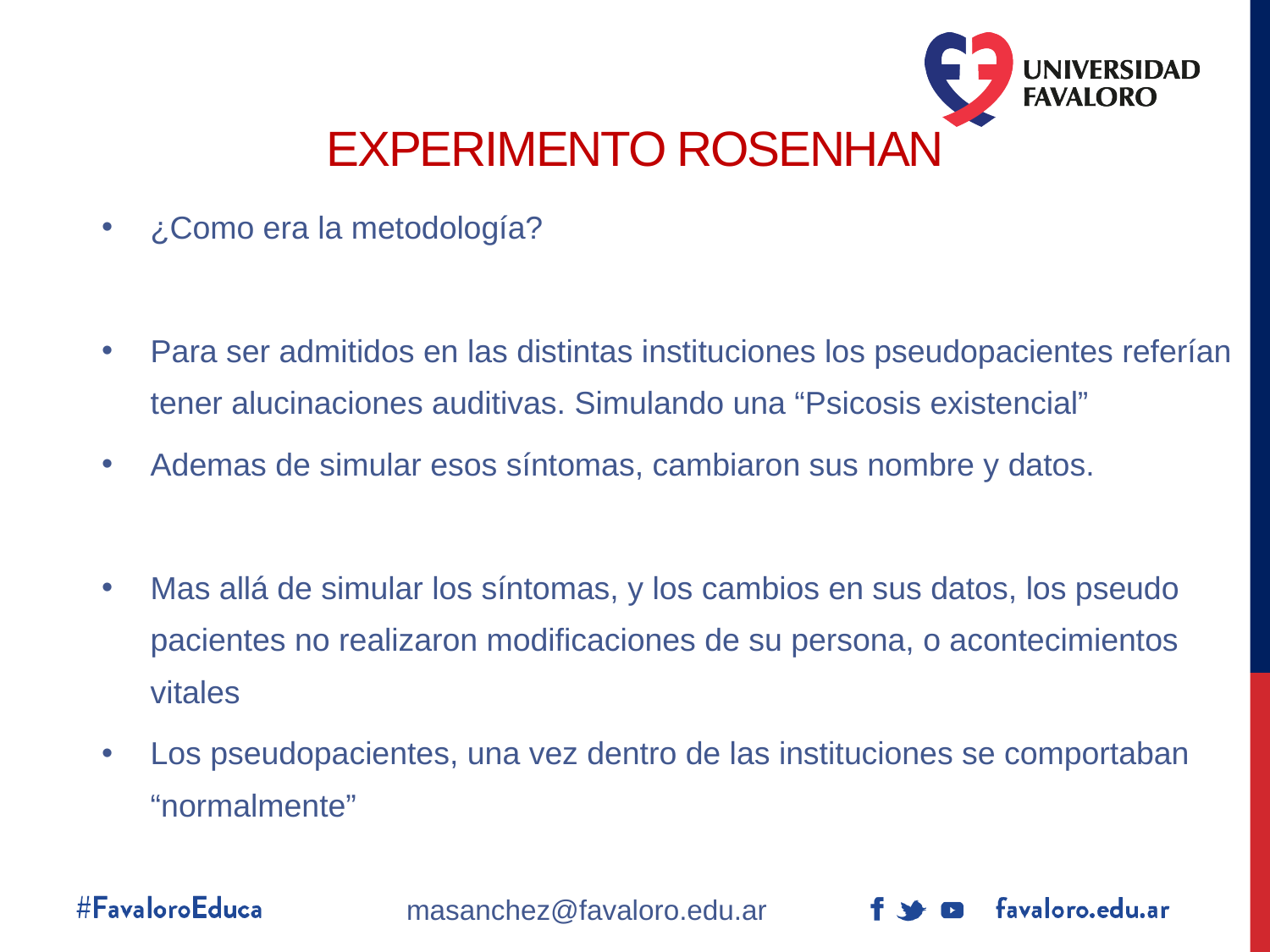

# Experimento rosenhan
¿Como era la metodología?

Para ser admitidos en las distintas instituciones los pseudopacientes referían tener alucinaciones auditivas. Simulando una “Psicosis existencial”
Ademas de simular esos síntomas, cambiaron sus nombre y datos.

Mas allá de simular los síntomas, y los cambios en sus datos, los pseudo pacientes no realizaron modificaciones de su persona, o acontecimientos vitales
Los pseudopacientes, una vez dentro de las instituciones se comportaban “normalmente”

masanchez@favaloro.edu.ar